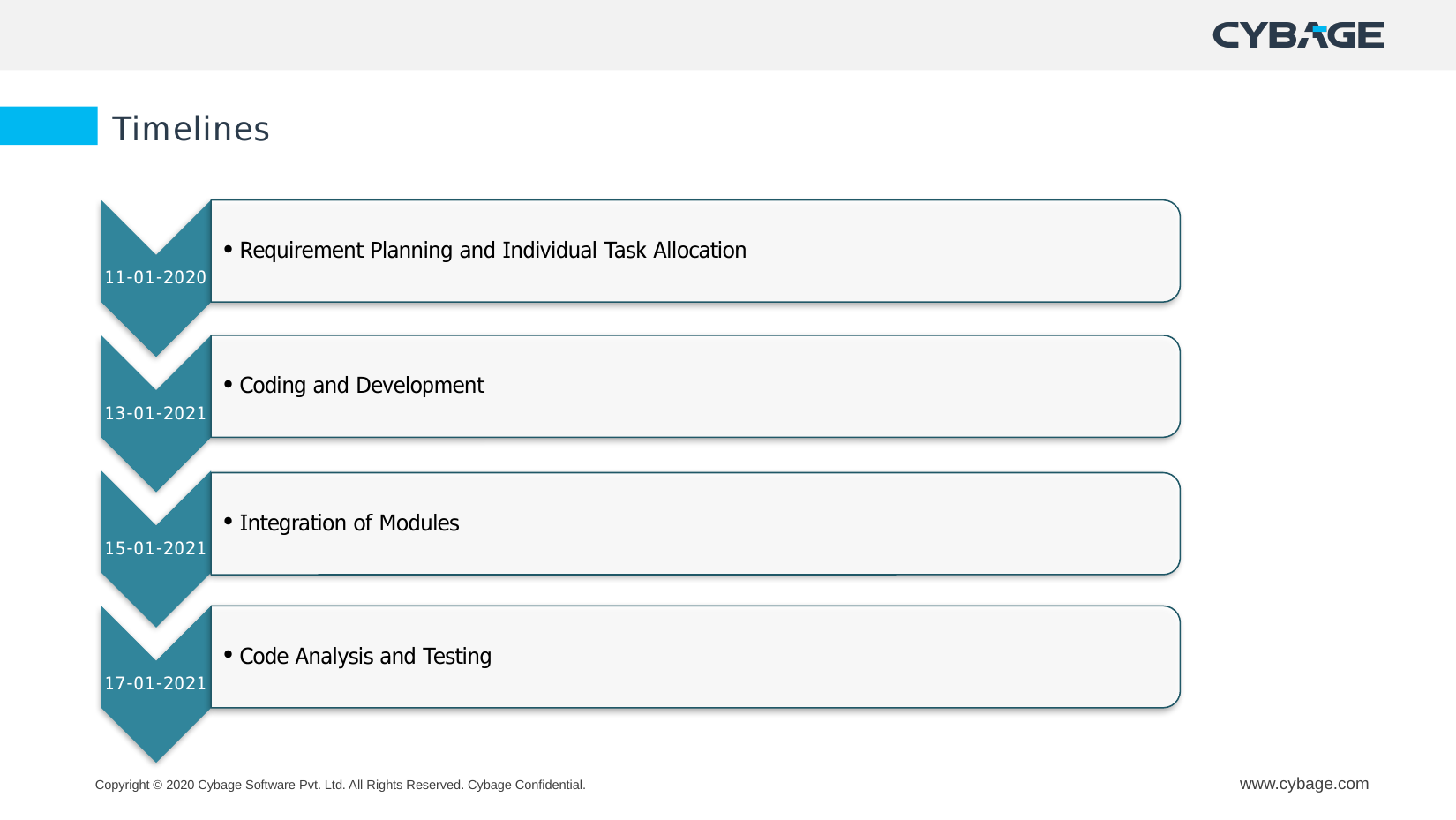

Timelines

Requirement Planning and Individual Task Allocation

11-01-2020
Coding and Development

13-01-2021
Integration of Modules

15-01-2021
Code Analysis and Testing

17-01-2021